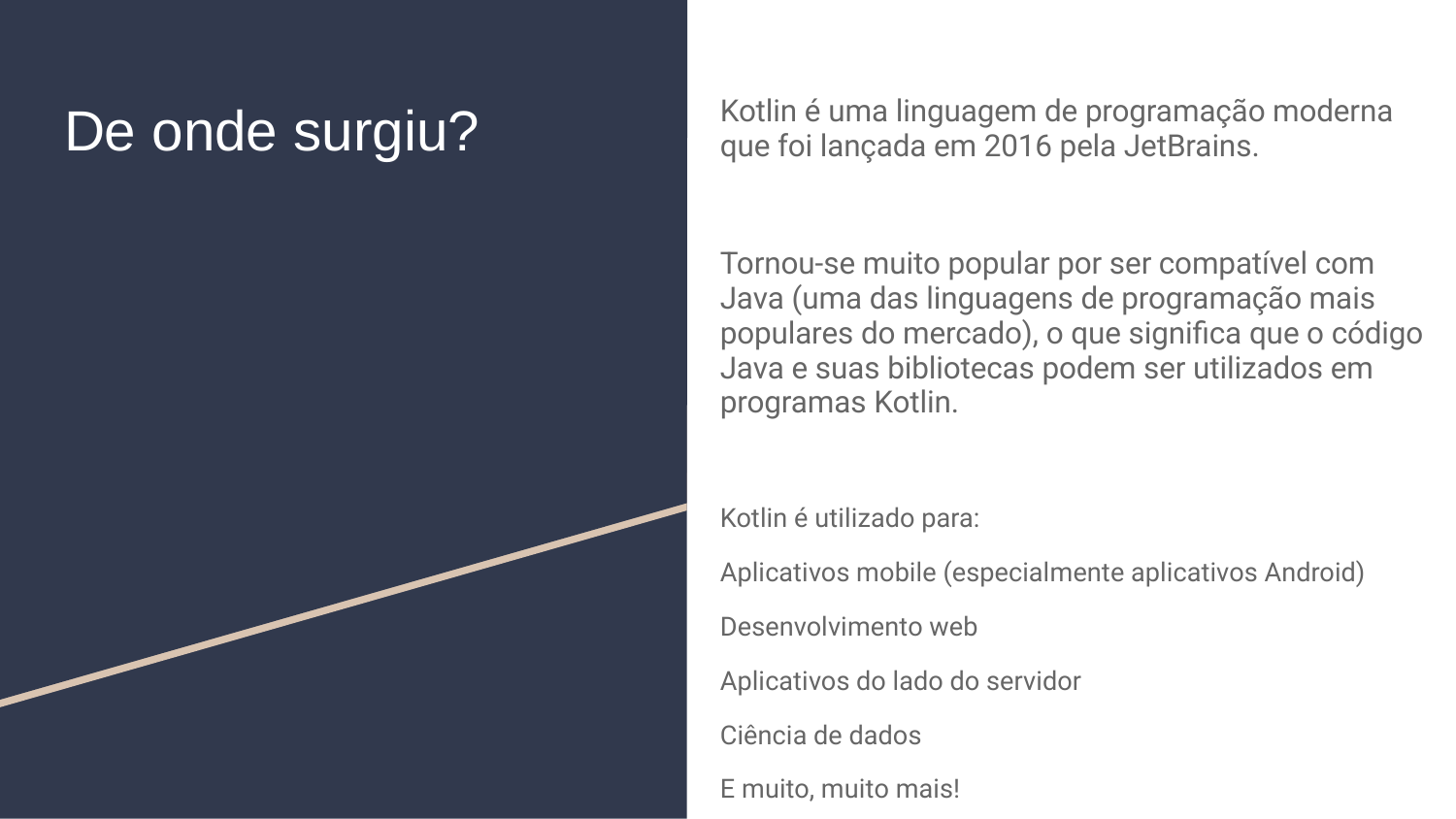

# De onde surgiu?
Kotlin é uma linguagem de programação moderna que foi lançada em 2016 pela JetBrains.

Tornou-se muito popular por ser compatível com Java (uma das linguagens de programação mais populares do mercado), o que significa que o código Java e suas bibliotecas podem ser utilizados em programas Kotlin.

Kotlin é utilizado para:
Aplicativos mobile (especialmente aplicativos Android)
Desenvolvimento web
Aplicativos do lado do servidor
Ciência de dados
E muito, muito mais!